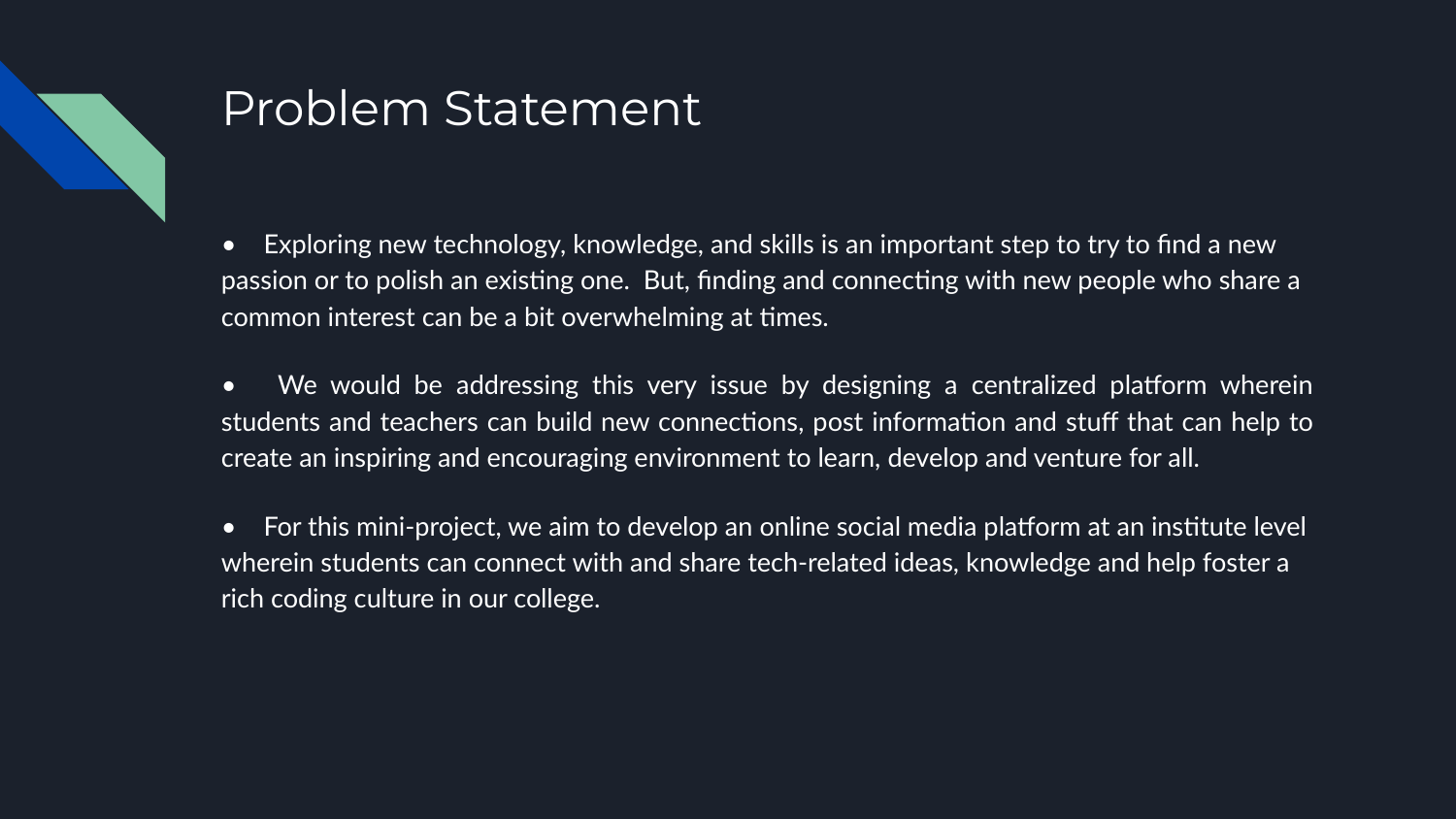

# Problem Statement
•    Exploring new technology, knowledge, and skills is an important step to try to find a new passion or to polish an existing one.  But, finding and connecting with new people who share a common interest can be a bit overwhelming at times.
•   We would be addressing this very issue by designing a centralized platform wherein students and teachers can build new connections, post information and stuff that can help to create an inspiring and encouraging environment to learn, develop and venture for all.
•    For this mini-project, we aim to develop an online social media platform at an institute level wherein students can connect with and share tech-related ideas, knowledge and help foster a rich coding culture in our college.